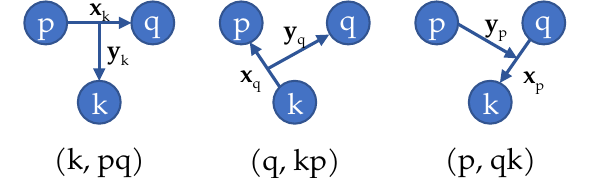

xk
q
p

k

q
p

k

q
p

k

yp
yq
yk
xq
xp
(k, pq)
(p, qk)
(q, kp)